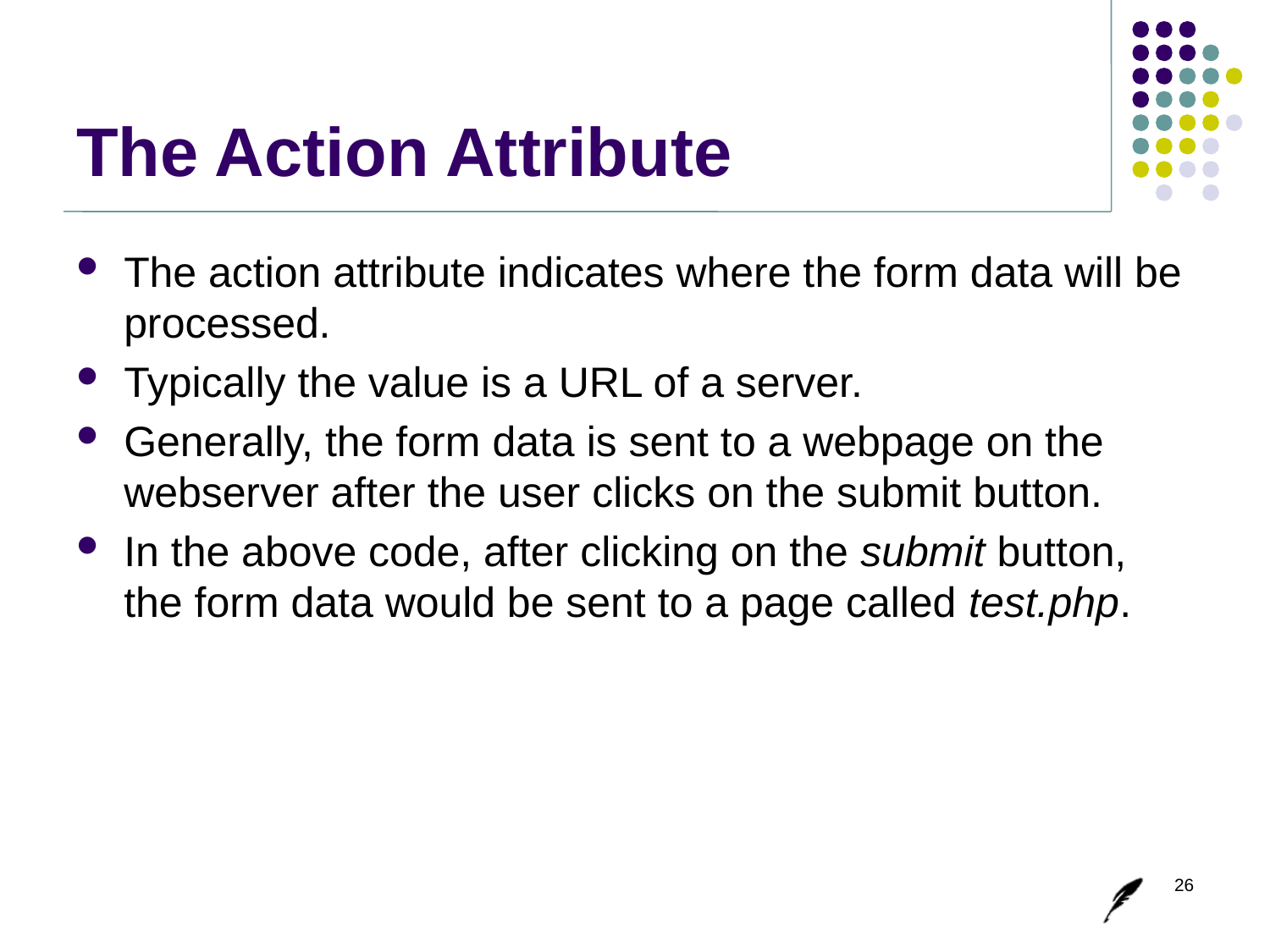

# The Action Attribute
The action attribute indicates where the form data will be processed.
Typically the value is a URL of a server.
Generally, the form data is sent to a webpage on the webserver after the user clicks on the submit button.
In the above code, after clicking on the submit button, the form data would be sent to a page called test.php.

26